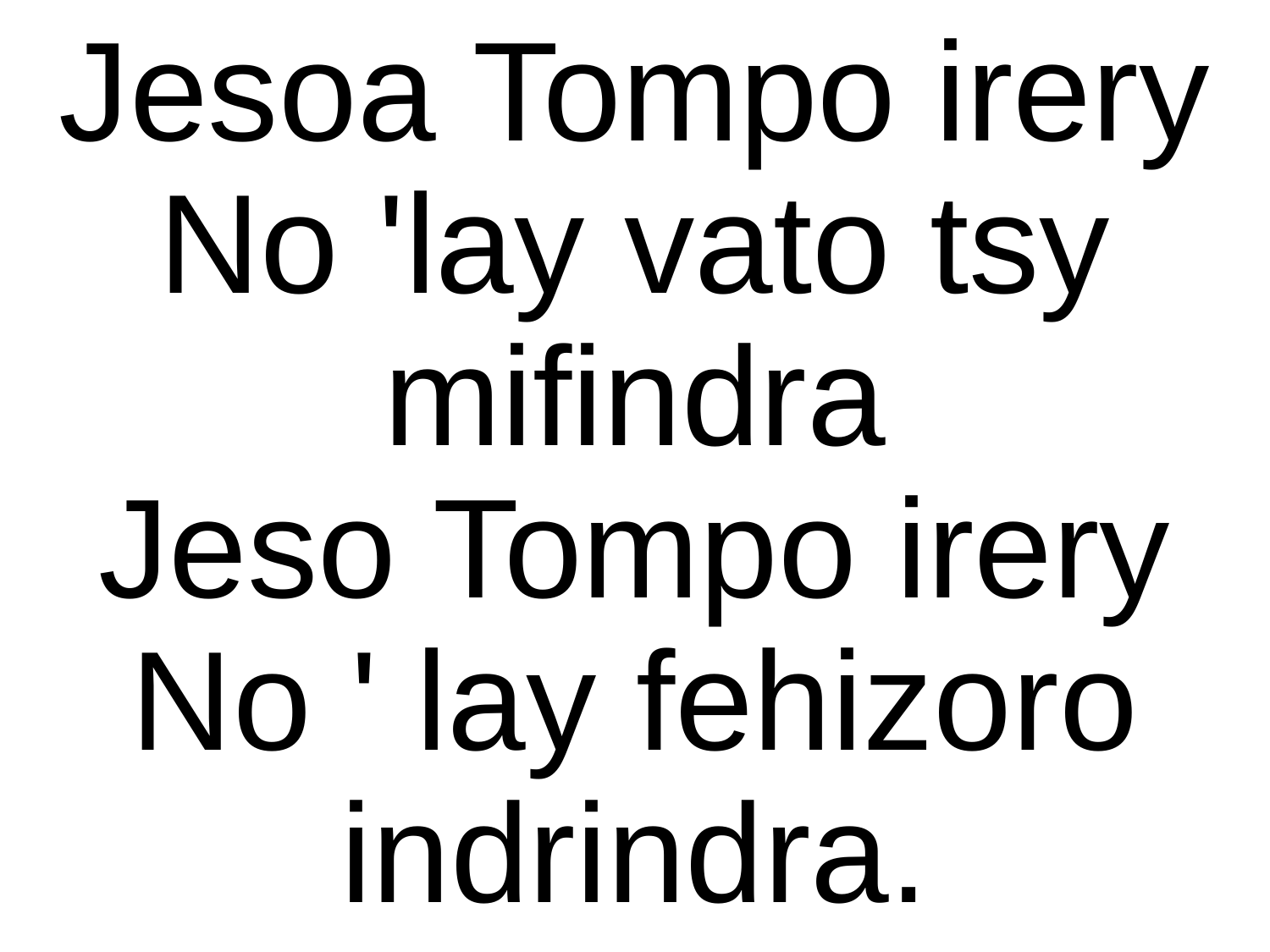

Jesoa Tompo irery
No 'lay vato tsy mifindra
Jeso Tompo irery
No ' lay fehizoro indrindra.